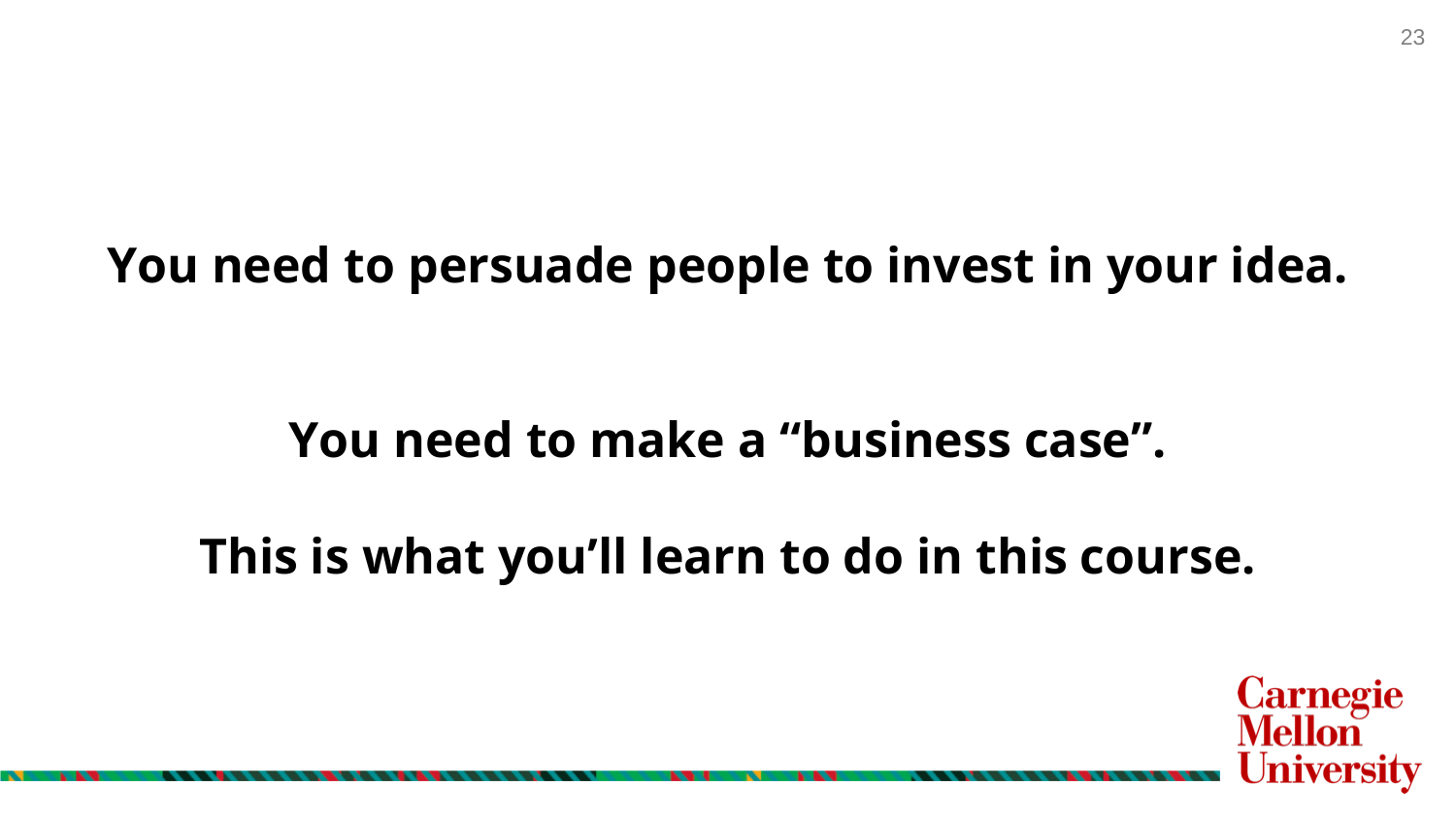

# You need to persuade people to invest in your idea. You need to make a “business case”. This is what you’ll learn to do in this course.